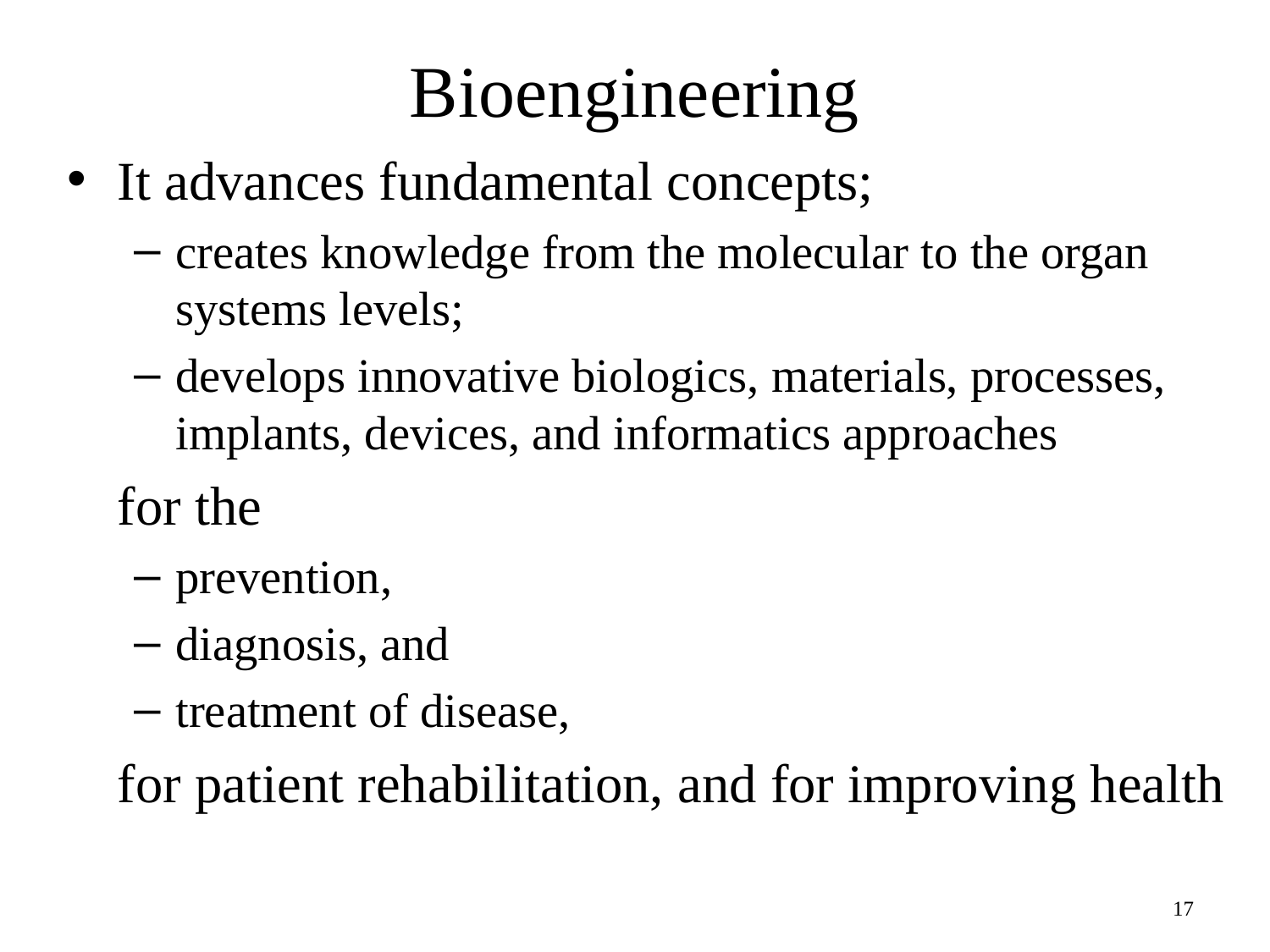

# Bioengineering
It advances fundamental concepts;
creates knowledge from the molecular to the organ systems levels;
develops innovative biologics, materials, processes, implants, devices, and informatics approaches
	for the
prevention,
diagnosis, and
treatment of disease,
	for patient rehabilitation, and for improving health
17